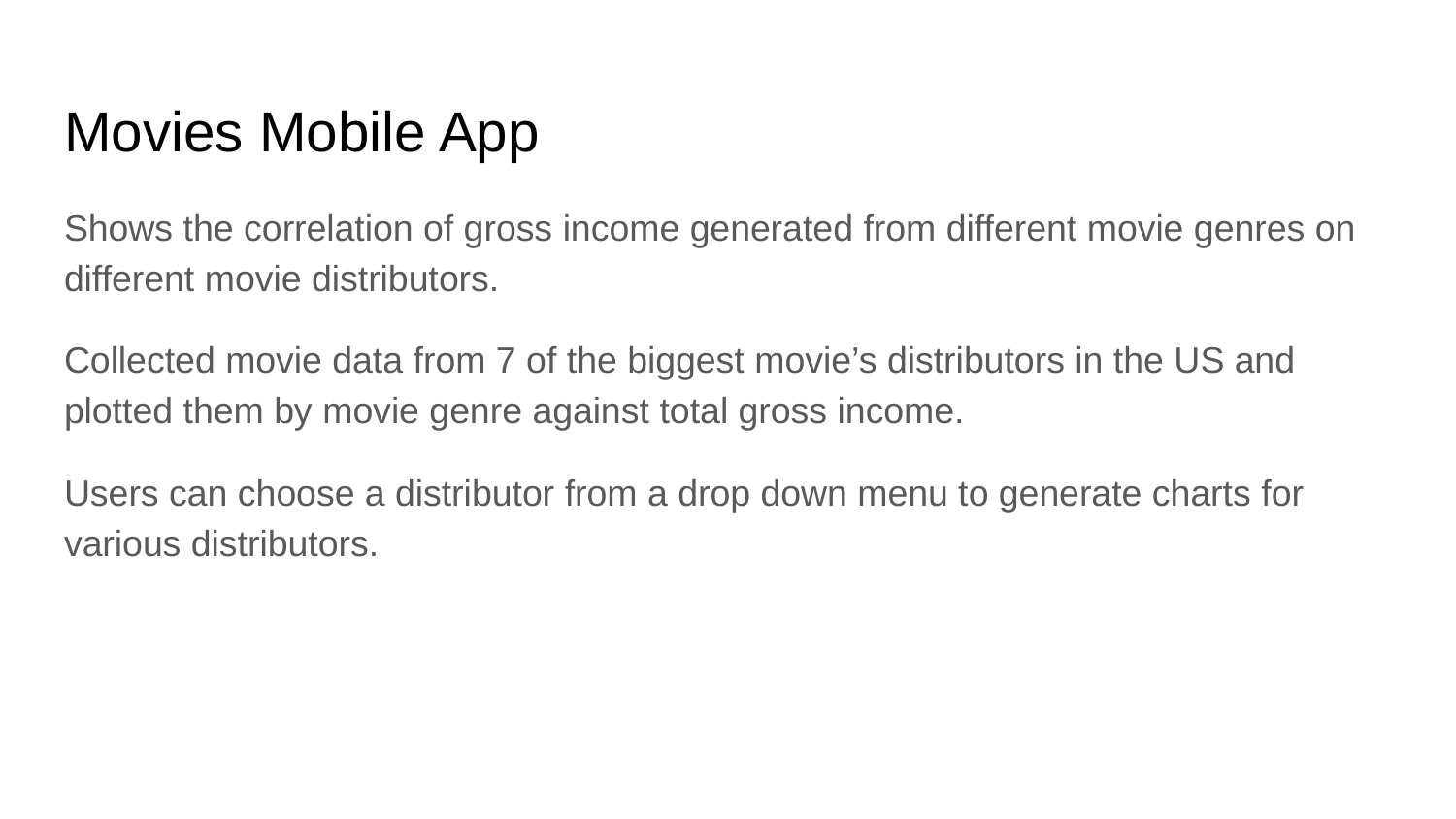

# Movies Mobile App
Shows the correlation of gross income generated from different movie genres on different movie distributors.
Collected movie data from 7 of the biggest movie’s distributors in the US and plotted them by movie genre against total gross income.
Users can choose a distributor from a drop down menu to generate charts for various distributors.